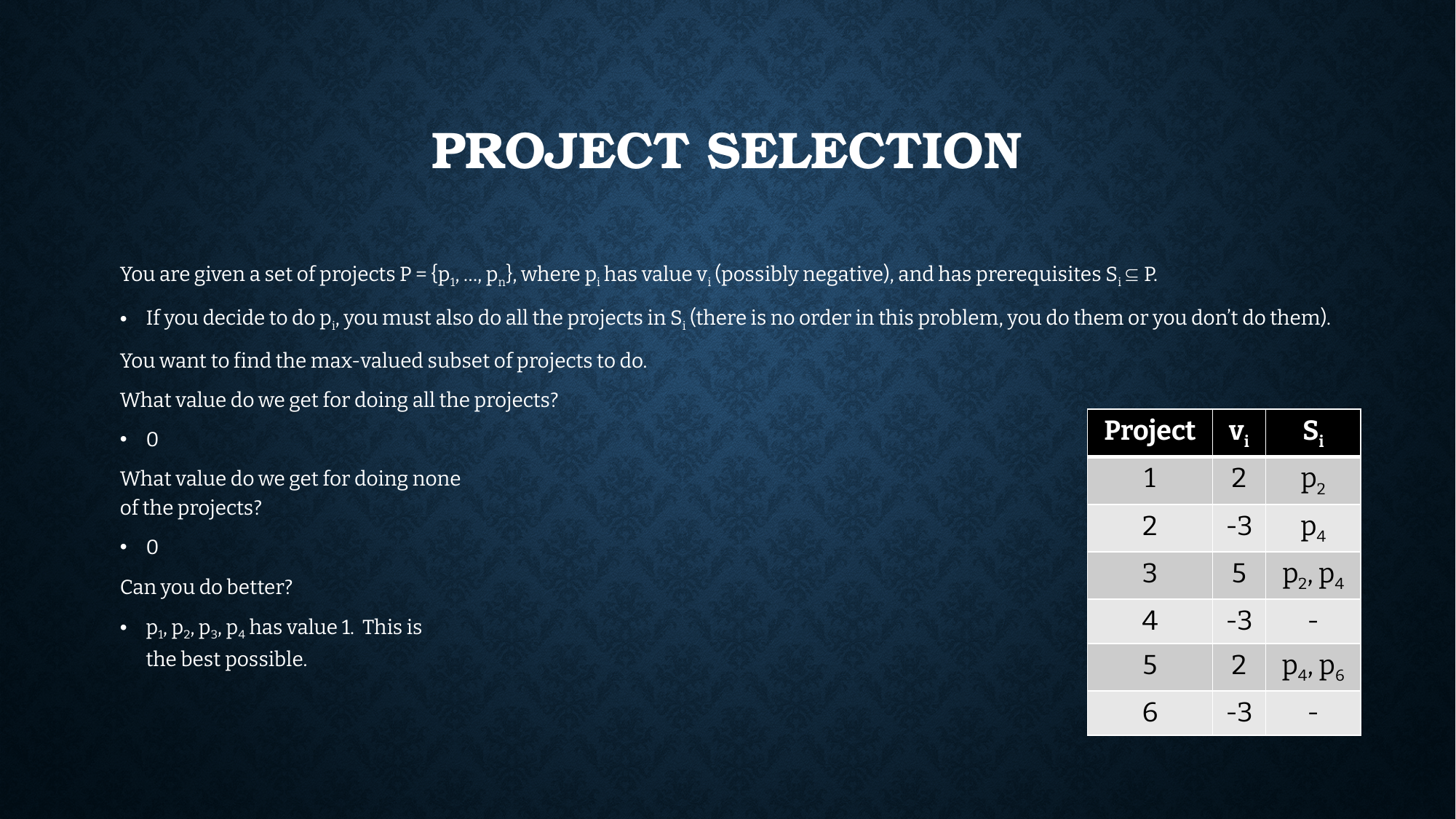

# Project Selection
You are given a set of projects P = {p1, …, pn}, where pi has value vi (possibly negative), and has prerequisites Si ⊆ P.
If you decide to do pi, you must also do all the projects in Si (there is no order in this problem, you do them or you don’t do them).
You want to find the max-valued subset of projects to do.
What value do we get for doing all the projects?
0
What value do we get for doing none
of the projects?
0
Can you do better?
p1, p2, p3, p4 has value 1.  This is
the best possible.
| Project | vi | Si |
| --- | --- | --- |
| 1 | 2 | p2 |
| 2 | -3 | p4 |
| 3 | 5 | p2, p4 |
| 4 | -3 | - |
| 5 | 2 | p4, p6 |
| 6 | -3 | - |